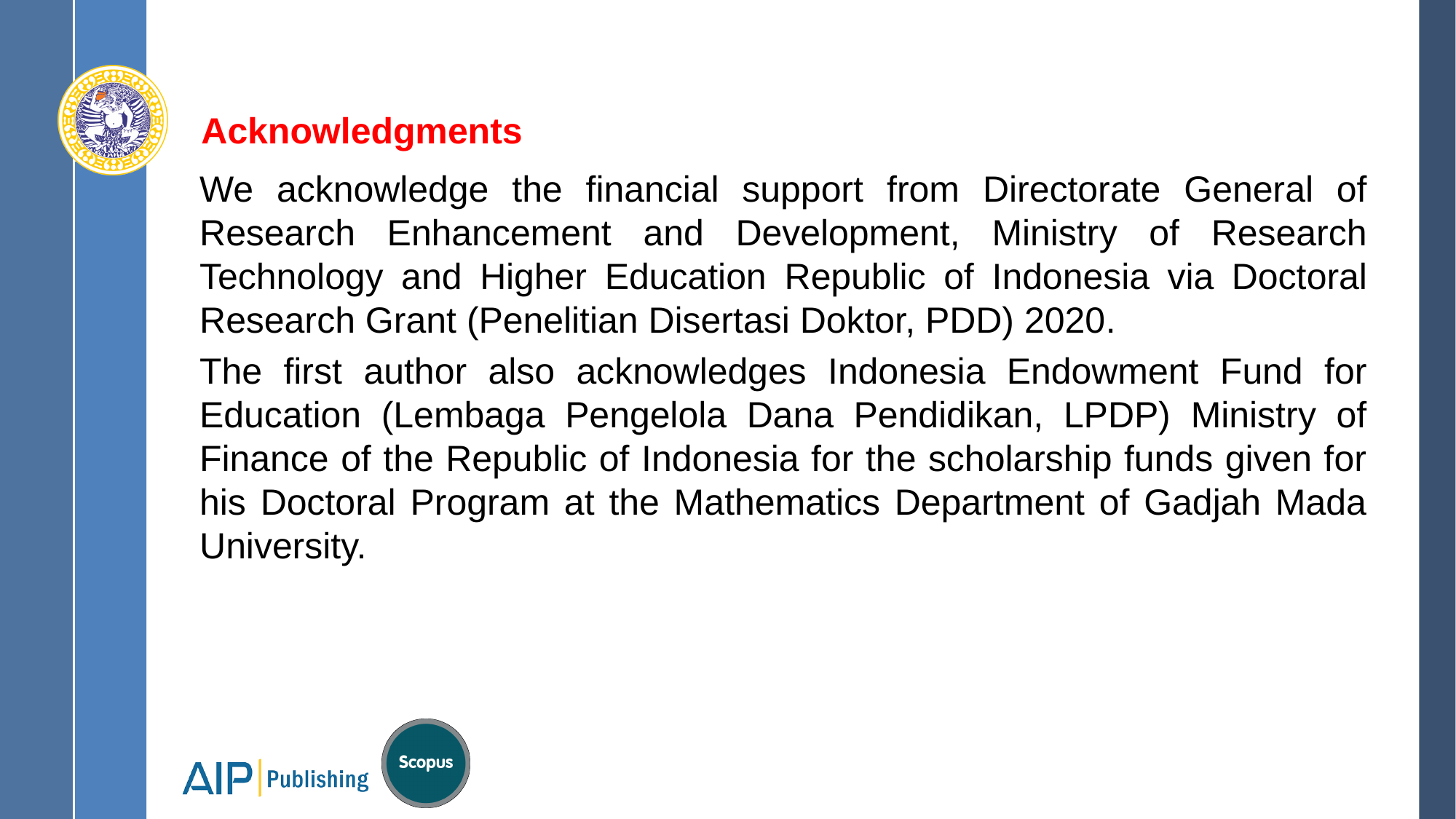

# Acknowledgments
We acknowledge the financial support from Directorate General of Research Enhancement and Development, Ministry of Research Technology and Higher Education Republic of Indonesia via Doctoral Research Grant (Penelitian Disertasi Doktor, PDD) 2020.
The first author also acknowledges Indonesia Endowment Fund for Education (Lembaga Pengelola Dana Pendidikan, LPDP) Ministry of Finance of the Republic of Indonesia for the scholarship funds given for his Doctoral Program at the Mathematics Department of Gadjah Mada University.